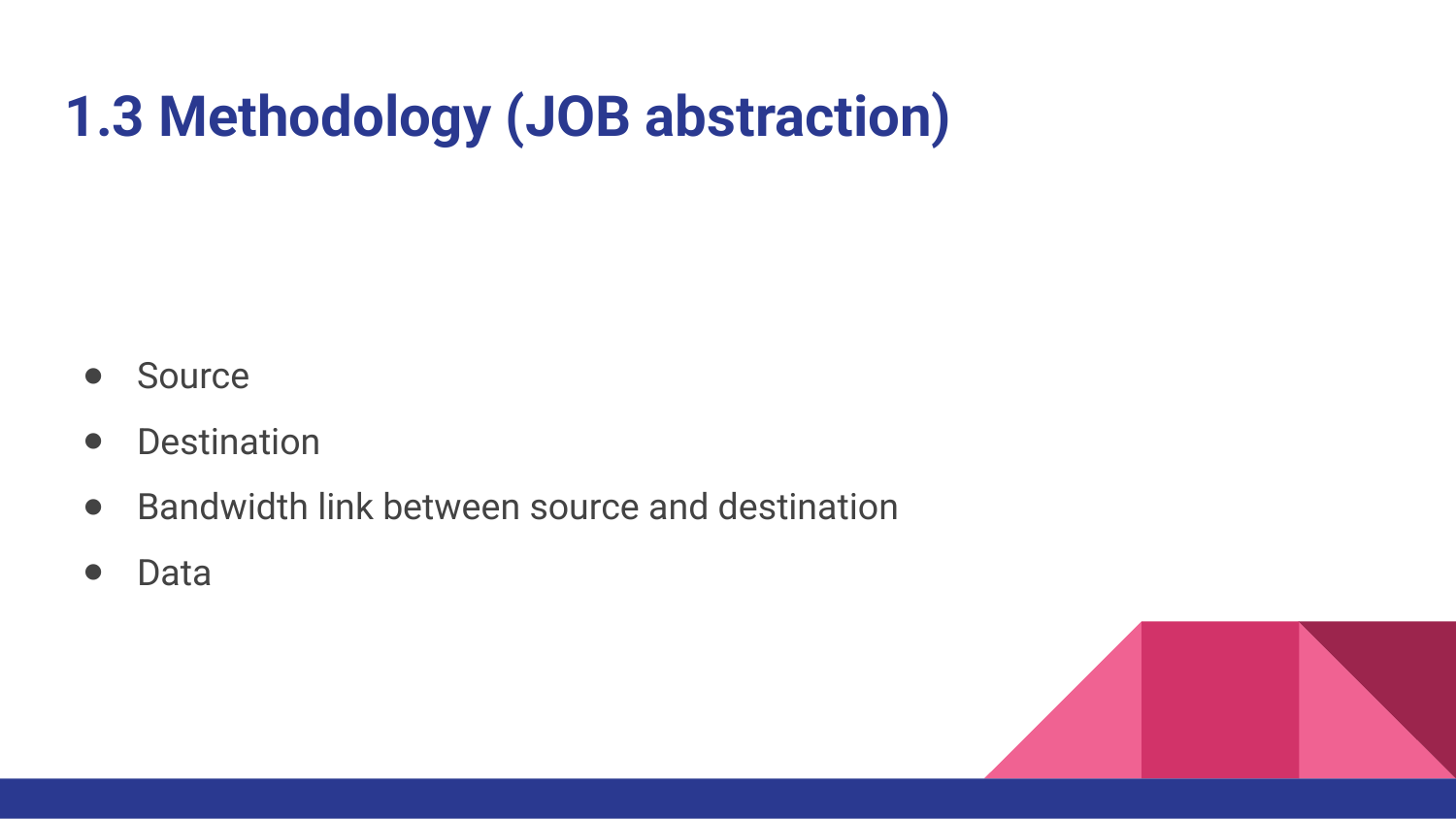

# 1.3 Methodology (JOB abstraction)
Source
Destination
Bandwidth link between source and destination
Data